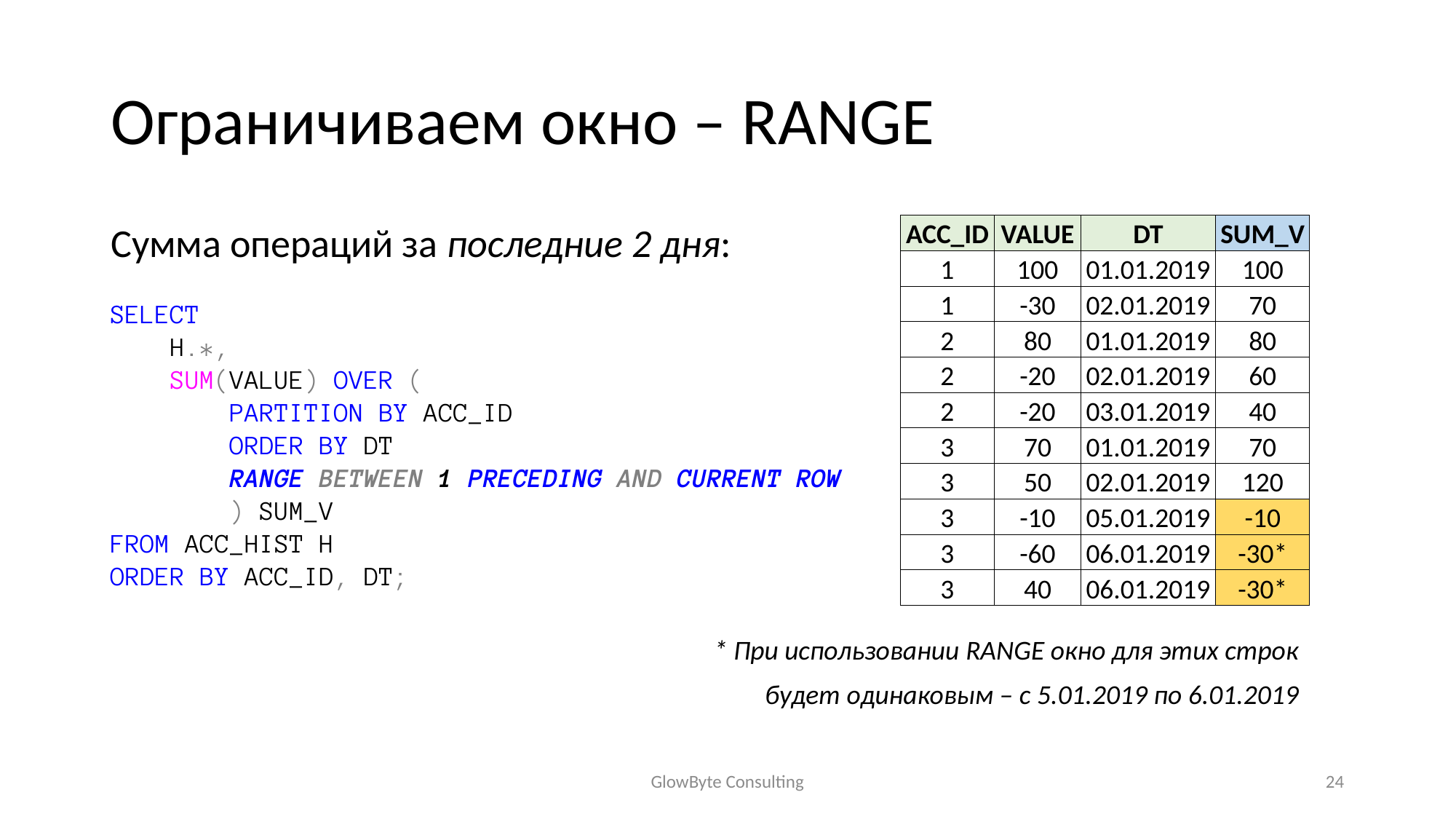

# Ограничиваем окно – RANGE
| ACC\_ID | VALUE | DT | SUM\_V |
| --- | --- | --- | --- |
| 1 | 100 | 01.01.2019 | 100 |
| 1 | -30 | 02.01.2019 | 70 |
| 2 | 80 | 01.01.2019 | 80 |
| 2 | -20 | 02.01.2019 | 60 |
| 2 | -20 | 03.01.2019 | 40 |
| 3 | 70 | 01.01.2019 | 70 |
| 3 | 50 | 02.01.2019 | 120 |
| 3 | -10 | 05.01.2019 | -10 |
| 3 | -60 | 06.01.2019 | -30\* |
| 3 | 40 | 06.01.2019 | -30\* |
Сумма операций за последние 2 дня:
SELECT
    H.*,
    SUM(VALUE) OVER (
        PARTITION BY ACC_ID
        ORDER BY DT
        RANGE BETWEEN 1 PRECEDING AND CURRENT ROW
        ) SUM_V
FROM ACC_HIST H
ORDER BY ACC_ID, DT;
* При использовании RANGE окно для этих строк
будет одинаковым – с 5.01.2019 по 6.01.2019
GlowByte Consulting
24